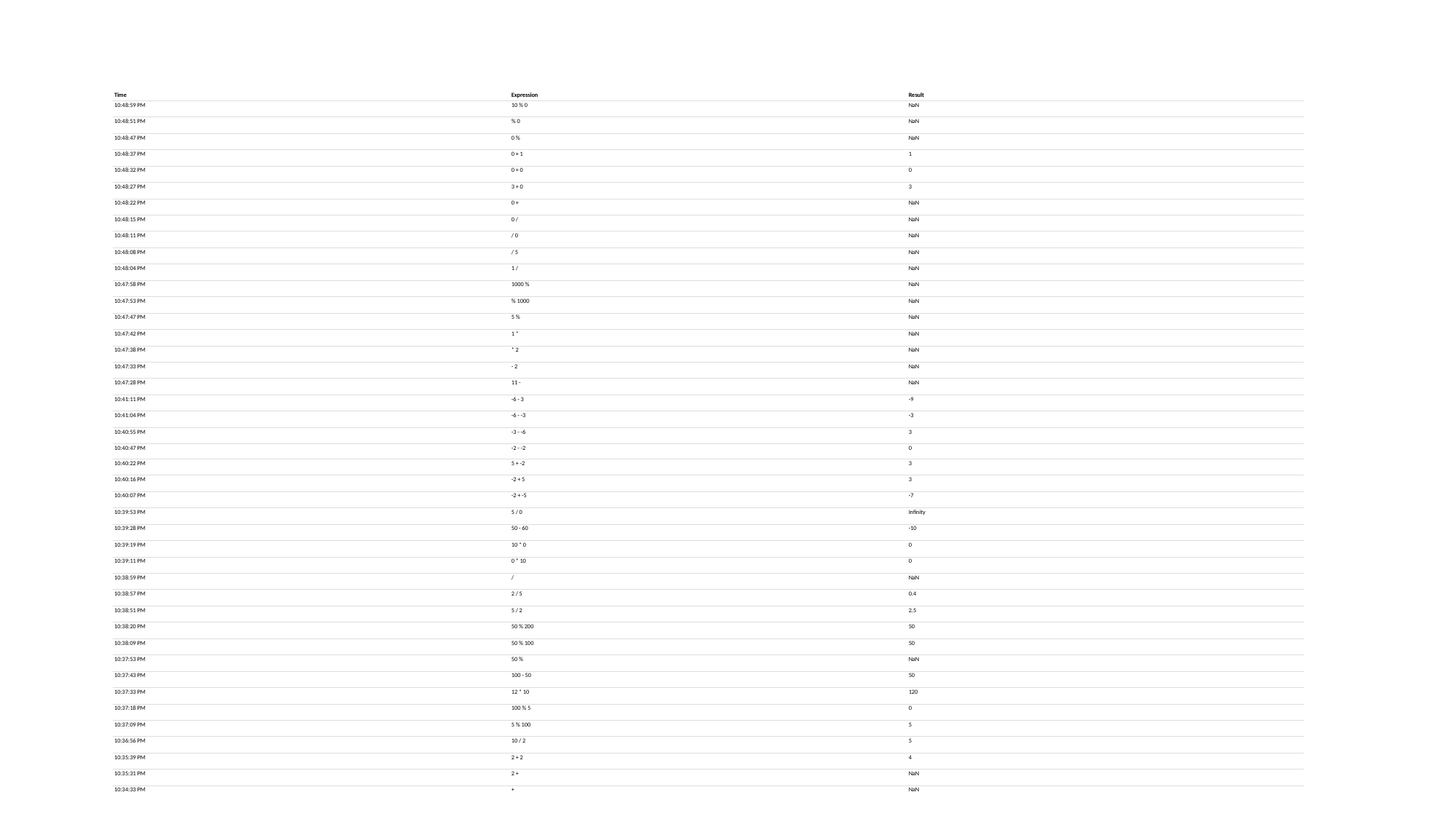

| Time | Expression | Result |
| --- | --- | --- |
| 10:48:59 PM | 10 % 0 | NaN |
| 10:48:51 PM | % 0 | NaN |
| 10:48:47 PM | 0 % | NaN |
| 10:48:37 PM | 0 + 1 | 1 |
| 10:48:32 PM | 0 + 0 | 0 |
| 10:48:27 PM | 3 + 0 | 3 |
| 10:48:22 PM | 0 + | NaN |
| 10:48:15 PM | 0 / | NaN |
| 10:48:11 PM | / 0 | NaN |
| 10:48:08 PM | / 5 | NaN |
| 10:48:04 PM | 1 / | NaN |
| 10:47:58 PM | 1000 % | NaN |
| 10:47:53 PM | % 1000 | NaN |
| 10:47:47 PM | 5 % | NaN |
| 10:47:42 PM | 1 \* | NaN |
| 10:47:38 PM | \* 2 | NaN |
| 10:47:33 PM | - 2 | NaN |
| 10:47:28 PM | 11 - | NaN |
| 10:41:11 PM | -6 - 3 | -9 |
| 10:41:04 PM | -6 - -3 | -3 |
| 10:40:55 PM | -3 - -6 | 3 |
| 10:40:47 PM | -2 - -2 | 0 |
| 10:40:22 PM | 5 + -2 | 3 |
| 10:40:16 PM | -2 + 5 | 3 |
| 10:40:07 PM | -2 + -5 | -7 |
| 10:39:53 PM | 5 / 0 | Infinity |
| 10:39:28 PM | 50 - 60 | -10 |
| 10:39:19 PM | 10 \* 0 | 0 |
| 10:39:11 PM | 0 \* 10 | 0 |
| 10:38:59 PM | / | NaN |
| 10:38:57 PM | 2 / 5 | 0.4 |
| 10:38:51 PM | 5 / 2 | 2.5 |
| 10:38:20 PM | 50 % 200 | 50 |
| 10:38:09 PM | 50 % 100 | 50 |
| 10:37:53 PM | 50 % | NaN |
| 10:37:43 PM | 100 - 50 | 50 |
| 10:37:33 PM | 12 \* 10 | 120 |
| 10:37:18 PM | 100 % 5 | 0 |
| 10:37:09 PM | 5 % 100 | 5 |
| 10:36:56 PM | 10 / 2 | 5 |
| 10:35:39 PM | 2 + 2 | 4 |
| 10:35:31 PM | 2 + | NaN |
| 10:34:33 PM | + | NaN |